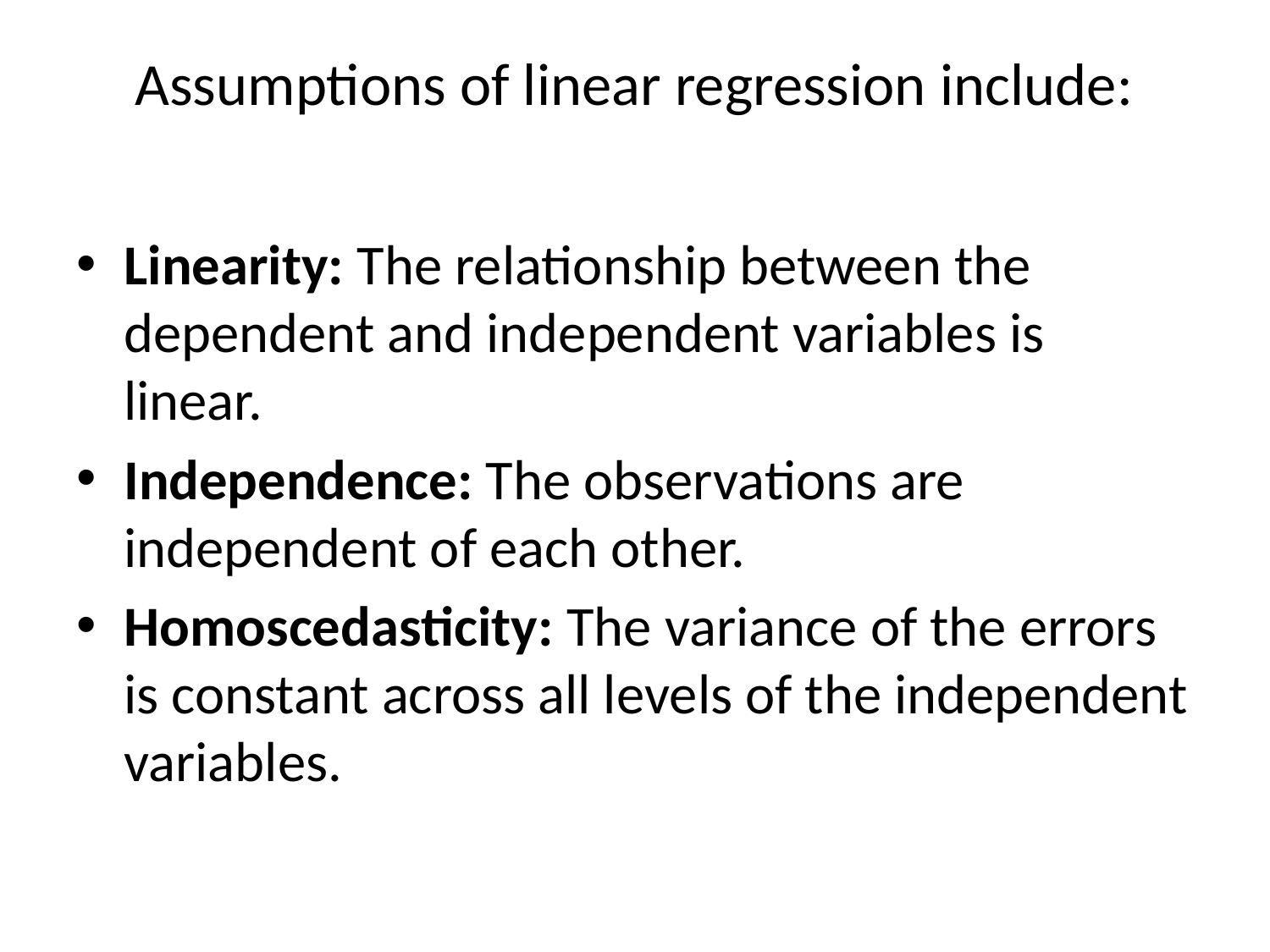

# Assumptions of linear regression include:
Linearity: The relationship between the dependent and independent variables is linear.
Independence: The observations are independent of each other.
Homoscedasticity: The variance of the errors is constant across all levels of the independent variables.